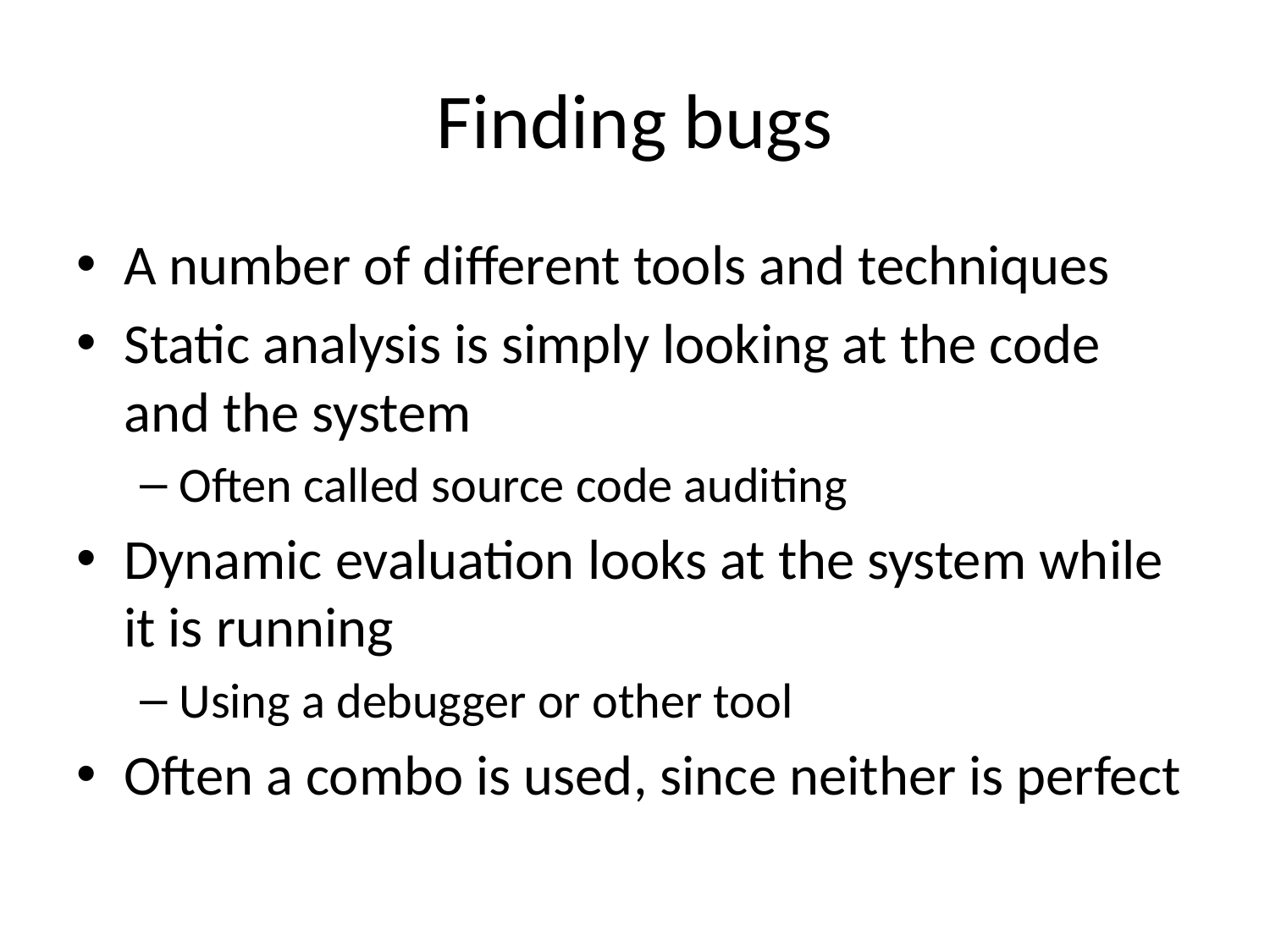

# Finding bugs
A number of different tools and techniques
Static analysis is simply looking at the code and the system
Often called source code auditing
Dynamic evaluation looks at the system while it is running
Using a debugger or other tool
Often a combo is used, since neither is perfect